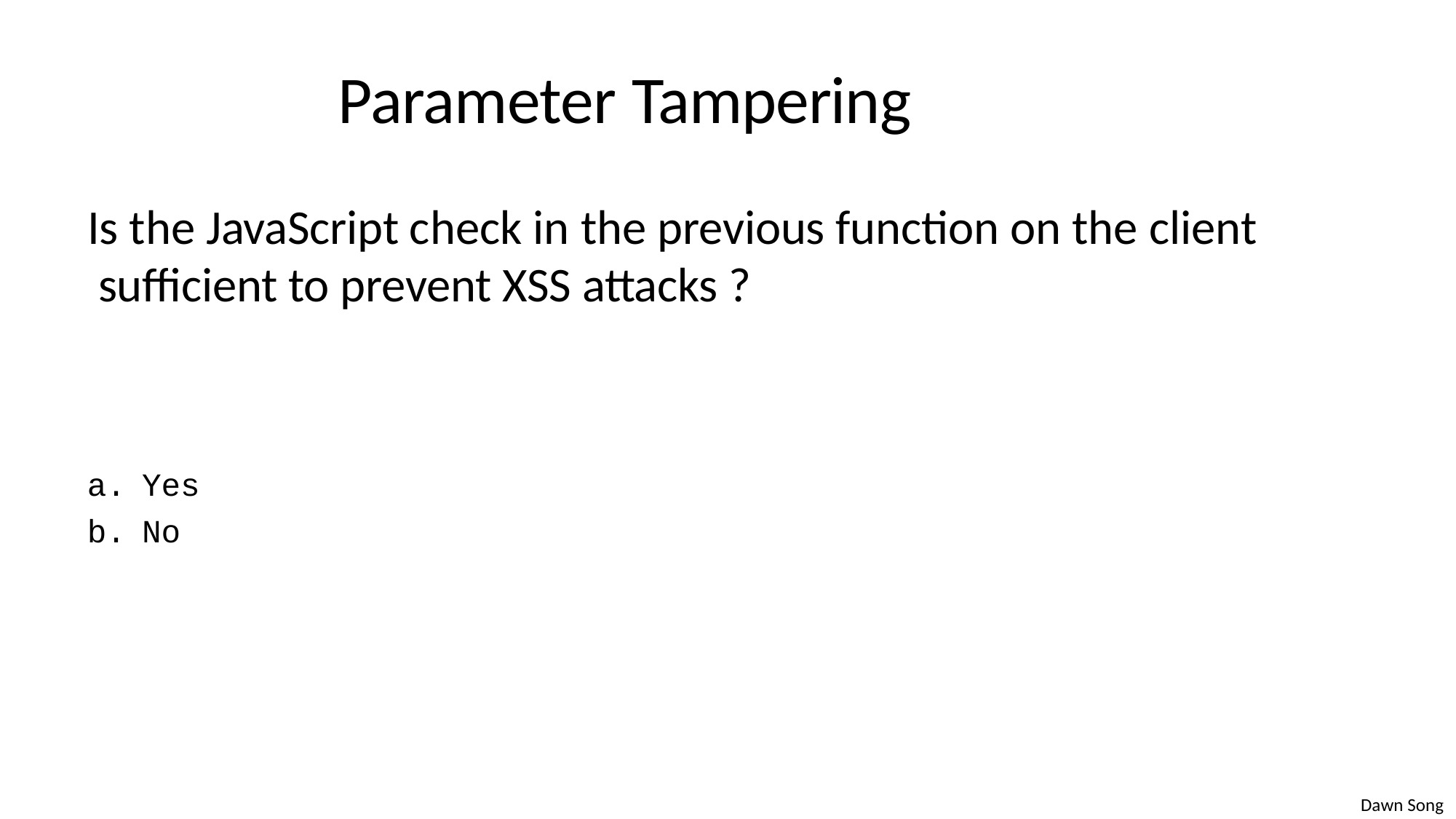

# Parameter Tampering
Is the JavaScript check in the previous function on the client  sufficient to prevent XSS attacks ?
Yes
No
Dawn Song